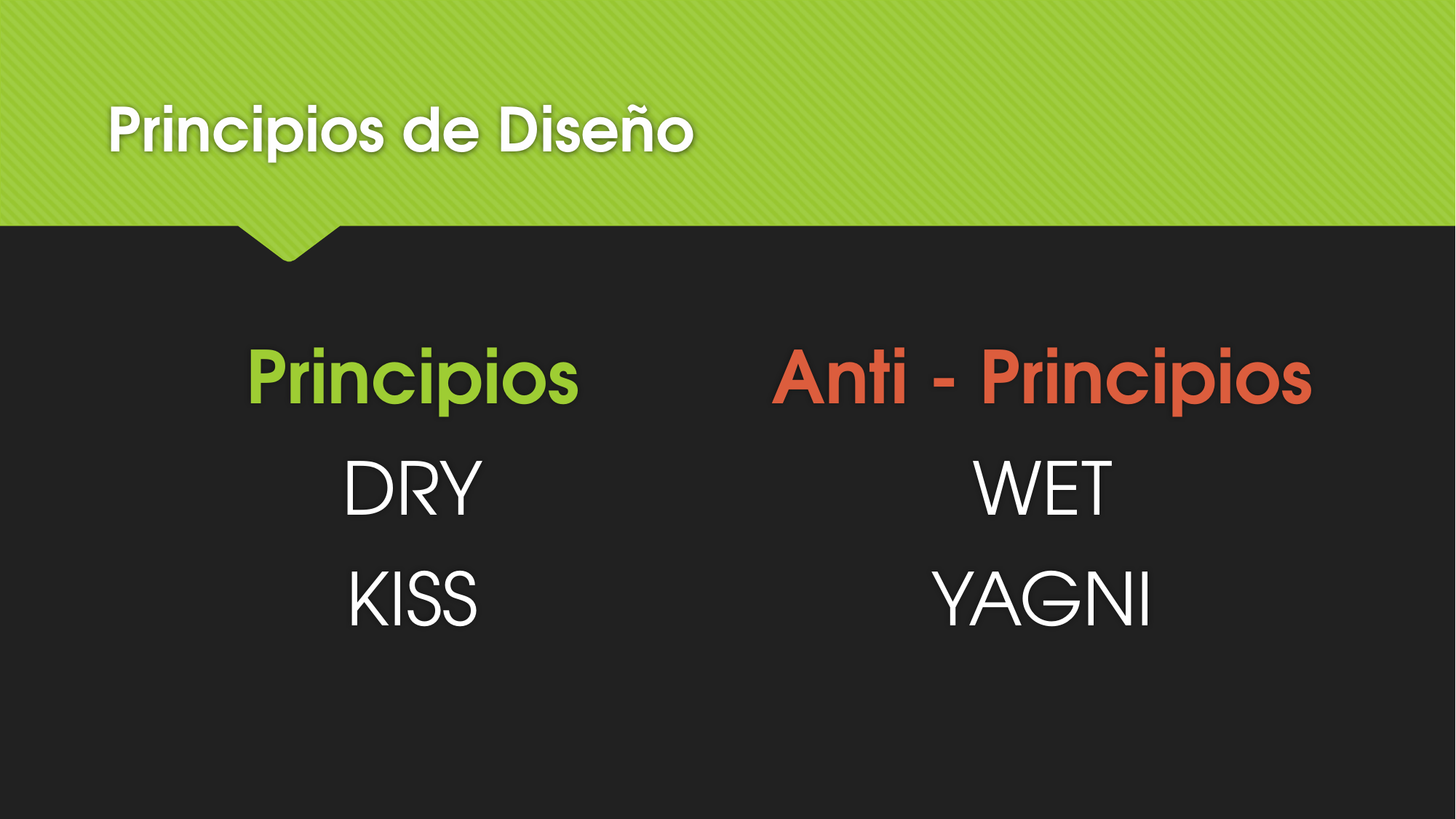

# Principios de Diseño
Principios
DRY
KISS
Anti - Principios
WET
YAGNI